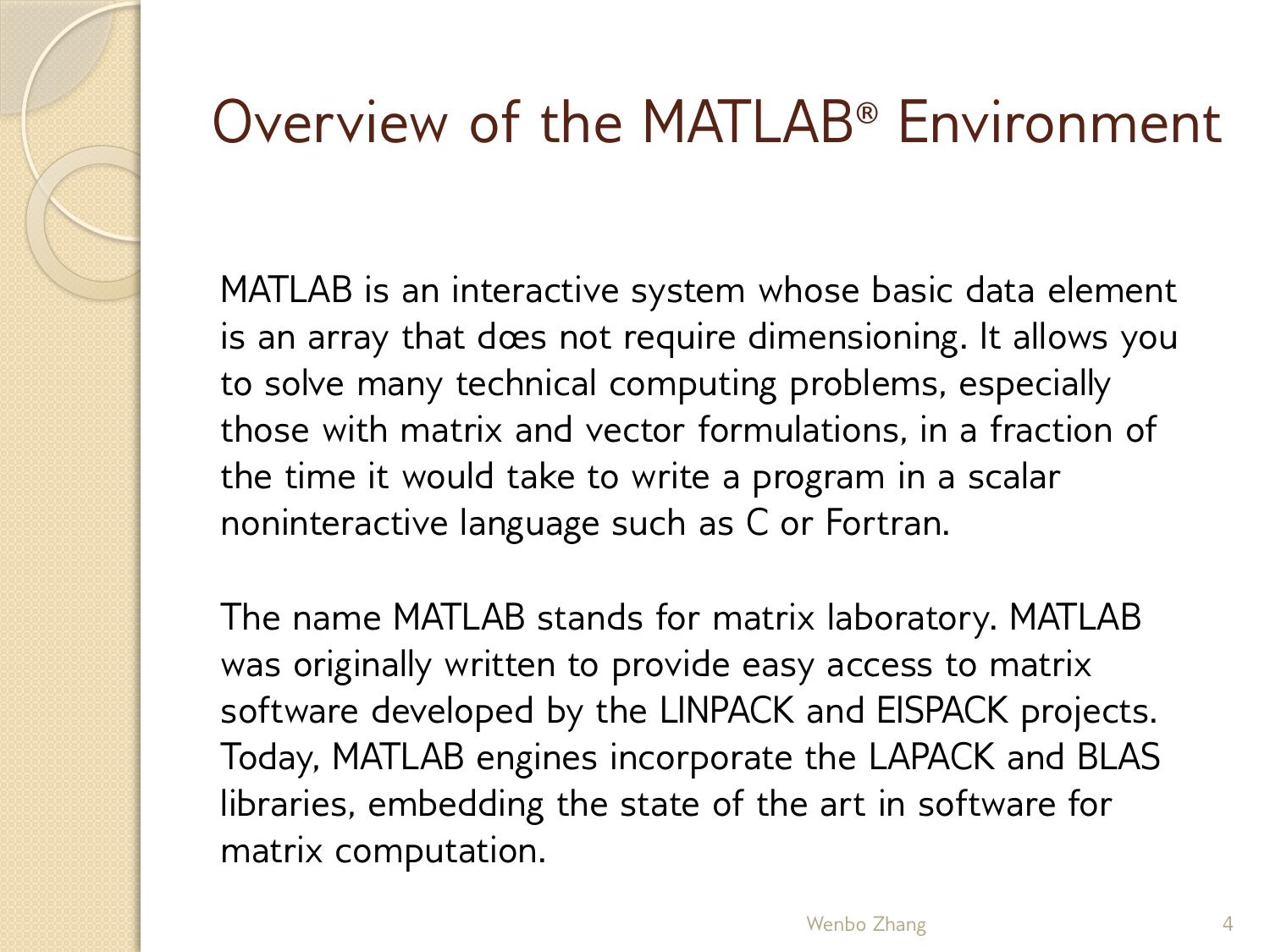

# Overview of the MATLAB® Environment
MATLAB is an interactive system whose basic data element is an array that does not require dimensioning. It allows you to solve many technical computing problems, especially those with matrix and vector formulations, in a fraction of the time it would take to write a program in a scalar noninteractive language such as C or Fortran.
The name MATLAB stands for matrix laboratory. MATLAB was originally written to provide easy access to matrix software developed by the LINPACK and EISPACK projects. Today, MATLAB engines incorporate the LAPACK and BLAS libraries, embedding the state of the art in software for matrix computation.
Wenbo Zhang
4